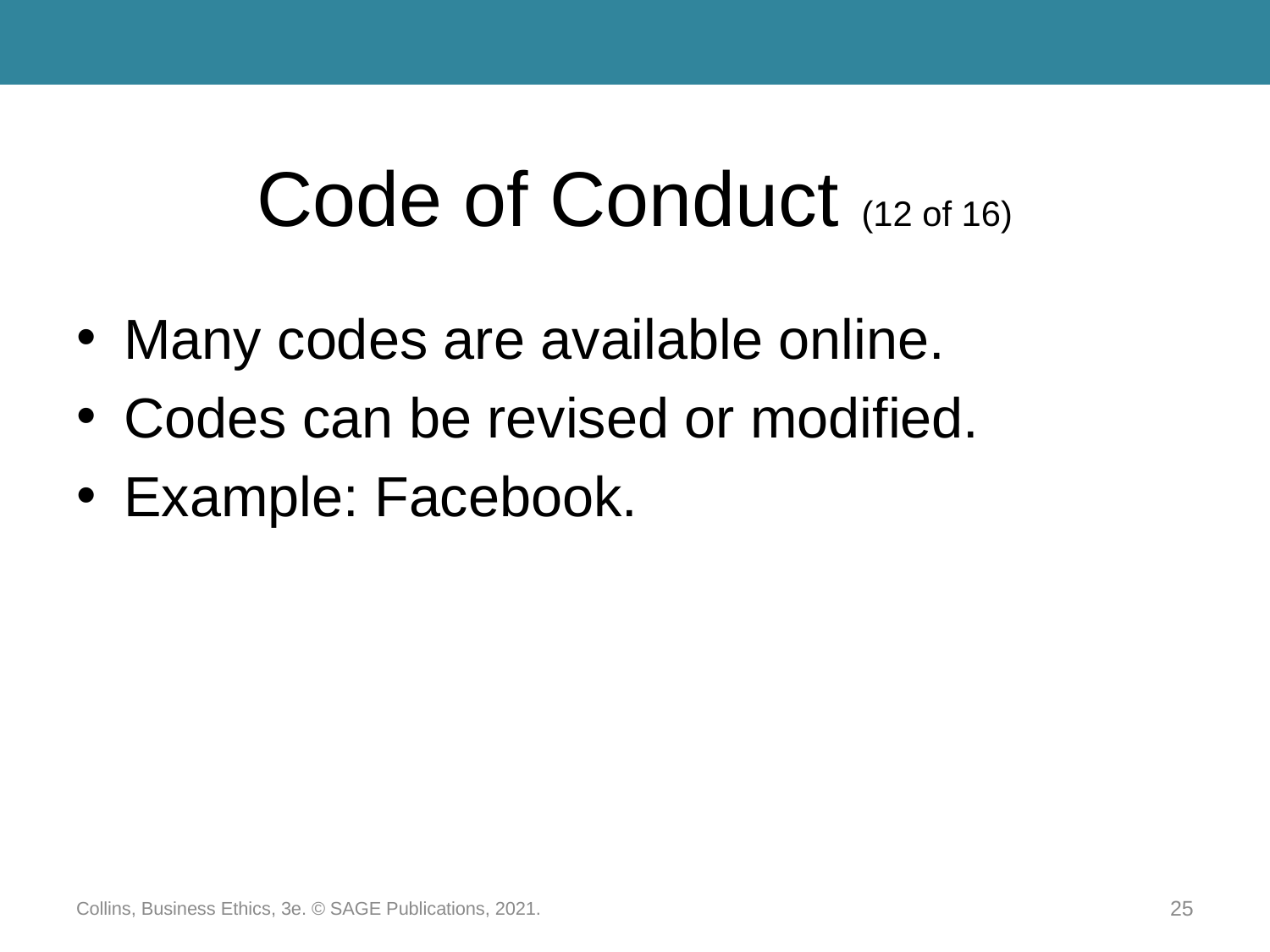

# Code of Conduct (12 of 16)
Many codes are available online.
Codes can be revised or modified.
Example: Facebook.
Collins, Business Ethics, 3e. © SAGE Publications, 2021.
25